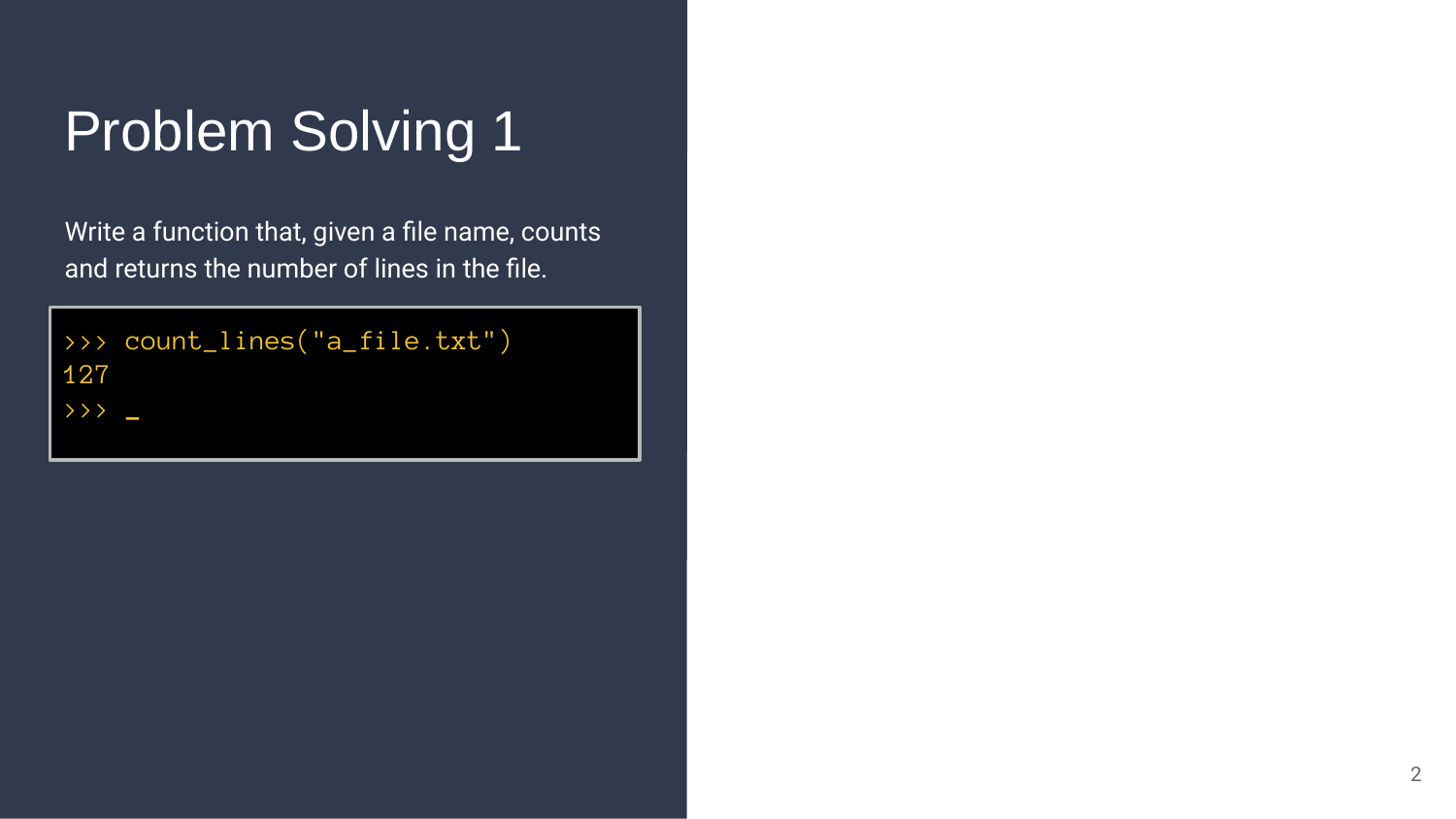

# Problem Solving 1
Write a function that, given a file name, counts and returns the number of lines in the file.
>>> count_lines("a_file.txt")
127
>>> _
2